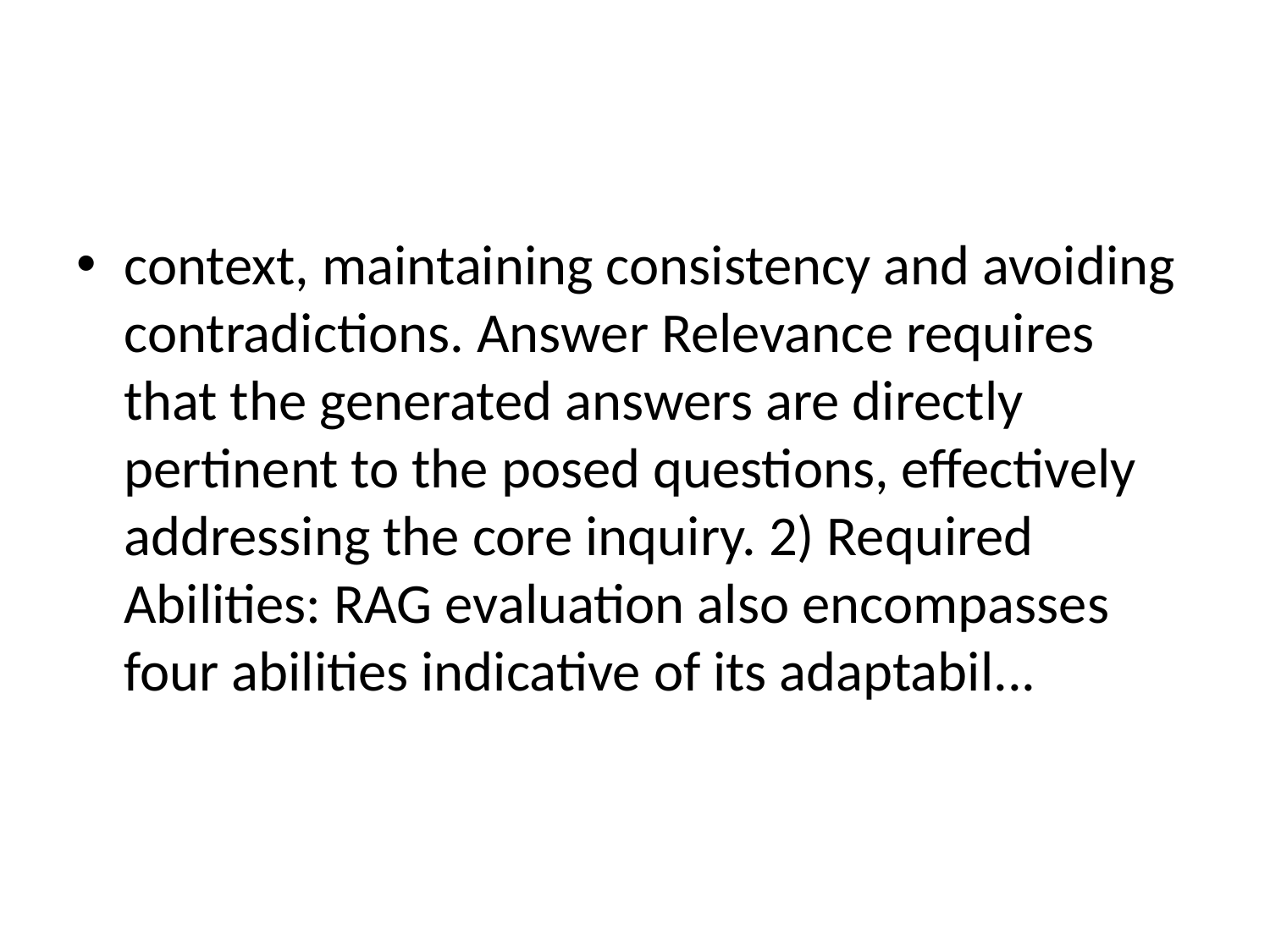

#
context, maintaining consistency and avoiding contradictions. Answer Relevance requires that the generated answers are directly pertinent to the posed questions, effectively addressing the core inquiry. 2) Required Abilities: RAG evaluation also encompasses four abilities indicative of its adaptabil...